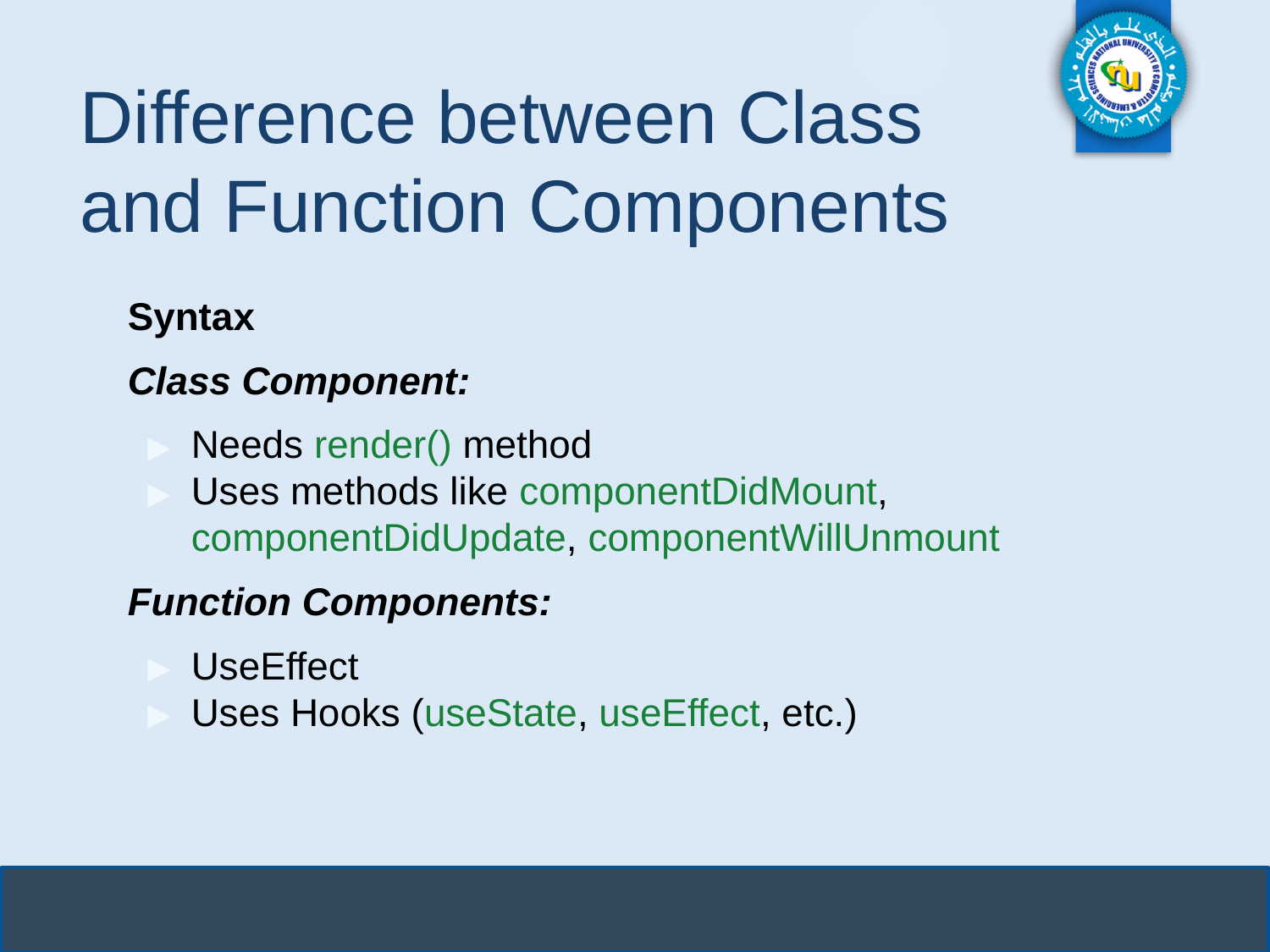

# Difference between Class and Function Components
Syntax
Class Component:
Needs render() method
Uses methods like componentDidMount, componentDidUpdate, componentWillUnmount
Function Components:
UseEffect
Uses Hooks (useState, useEffect, etc.)